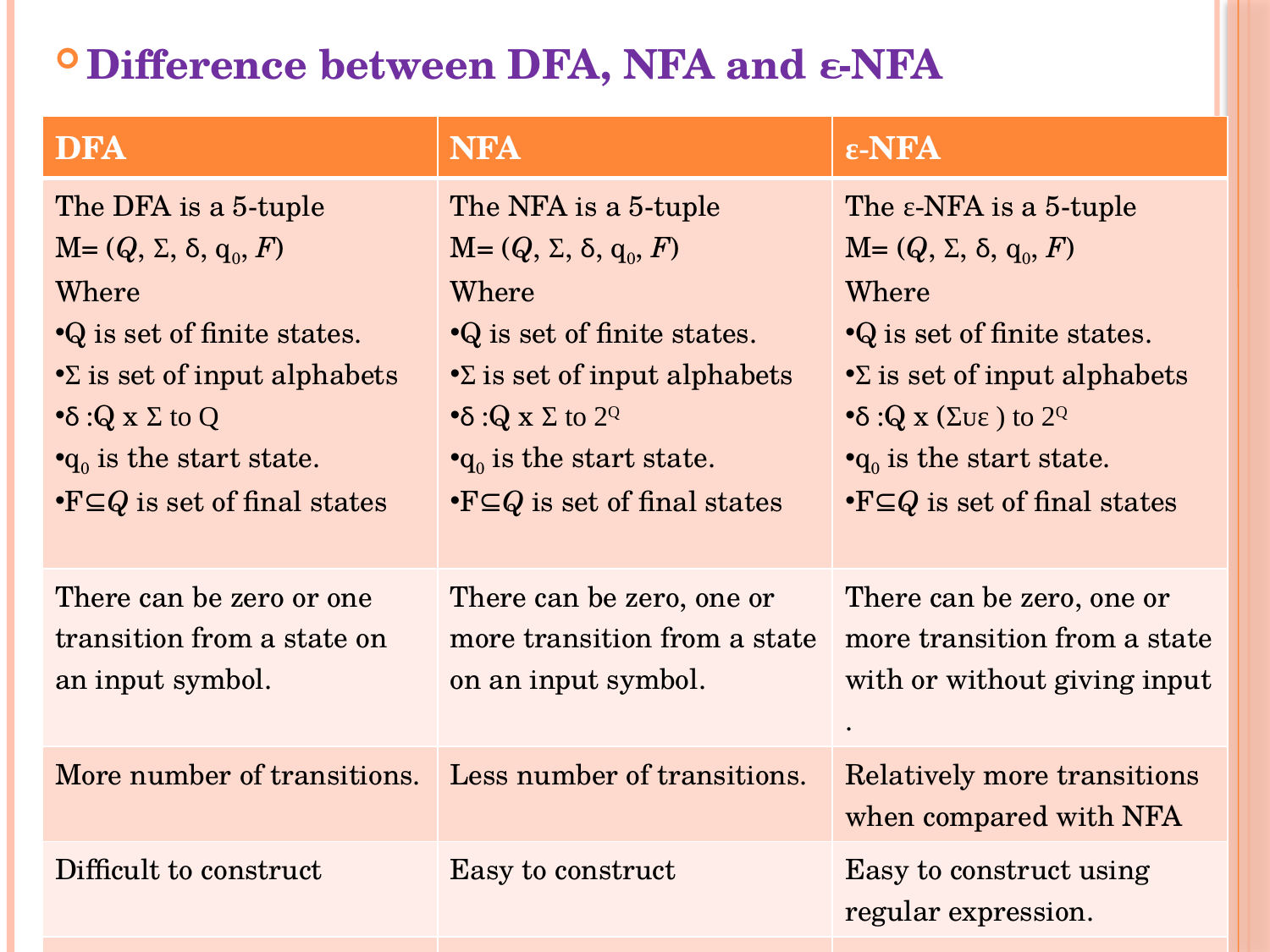

Difference between DFA, NFA and ε-NFA
| DFA | NFA | ε-NFA |
| --- | --- | --- |
| The DFA is a 5-tuple M= (Q, Σ, δ, q0, F) Where Q is set of finite states. Σ is set of input alphabets δ :Q x Σ to Q q0 is the start state. F⊆Q is set of final states | The NFA is a 5-tuple M= (Q, Σ, δ, q0, F) Where Q is set of finite states. Σ is set of input alphabets δ :Q x Σ to 2Q q0 is the start state. F⊆Q is set of final states | The ε-NFA is a 5-tuple M= (Q, Σ, δ, q0, F) Where Q is set of finite states. Σ is set of input alphabets δ :Q x (Σᴜε ) to 2Q q0 is the start state. F⊆Q is set of final states |
| There can be zero or one transition from a state on an input symbol. | There can be zero, one or more transition from a state on an input symbol. | There can be zero, one or more transition from a state with or without giving input . |
| More number of transitions. | Less number of transitions. | Relatively more transitions when compared with NFA |
| Difficult to construct | Easy to construct | Easy to construct using regular expression. |
| Less powerful since at any point of time it will be in only one state. | More powerful than DFA since at any point of time it will be in more than onestate | More powerful than NFA .at any point of time it will be in more than one state with or without giving any input. |